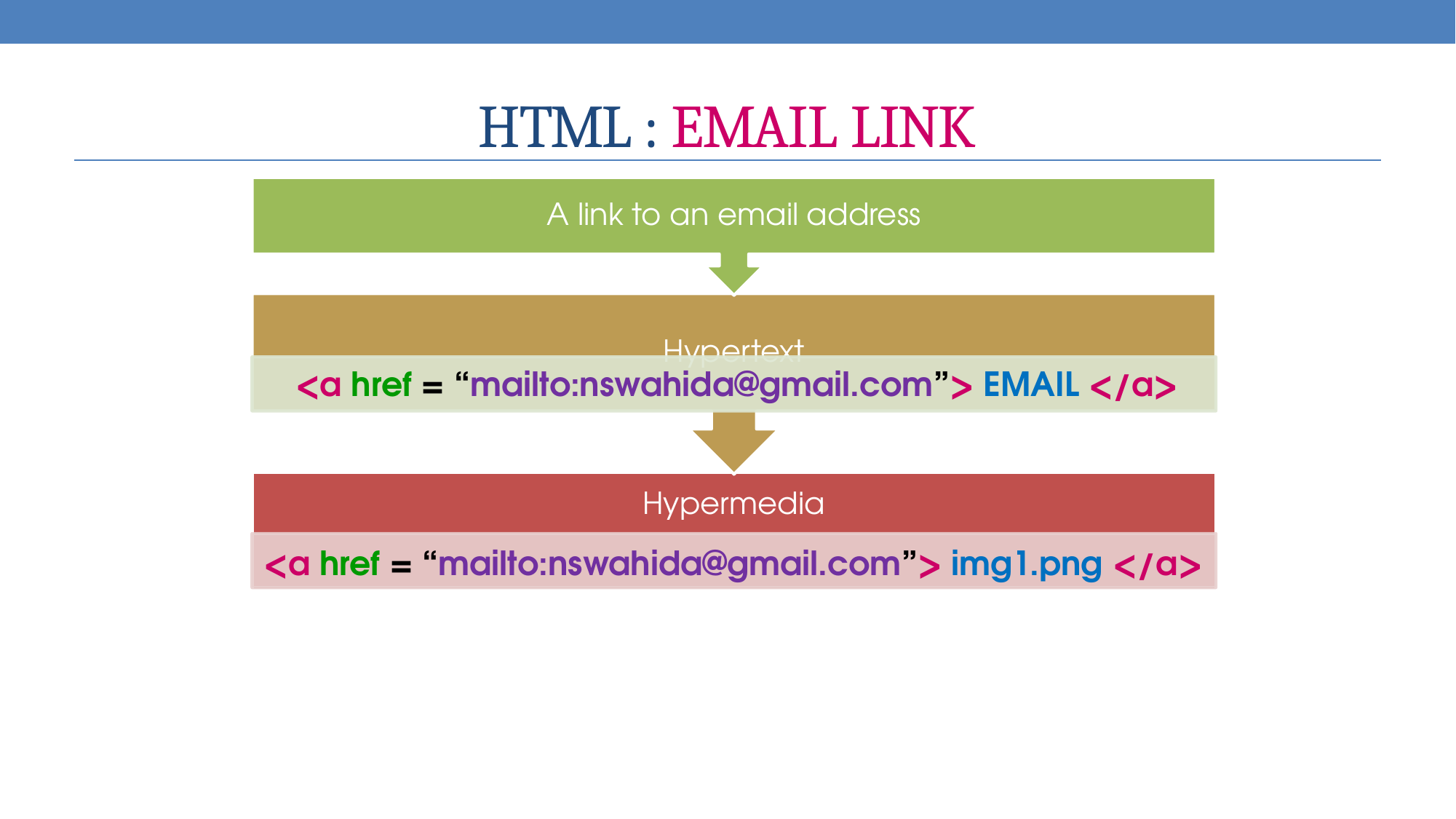

# HTML : EMAIL LINK
Hypermedia

Hypertext

A link to an email address
<a href = “mailto:nswahida@gmail.com”> EMAIL </a>

<a href = “mailto:nswahida@gmail.com”> img1.png </a>